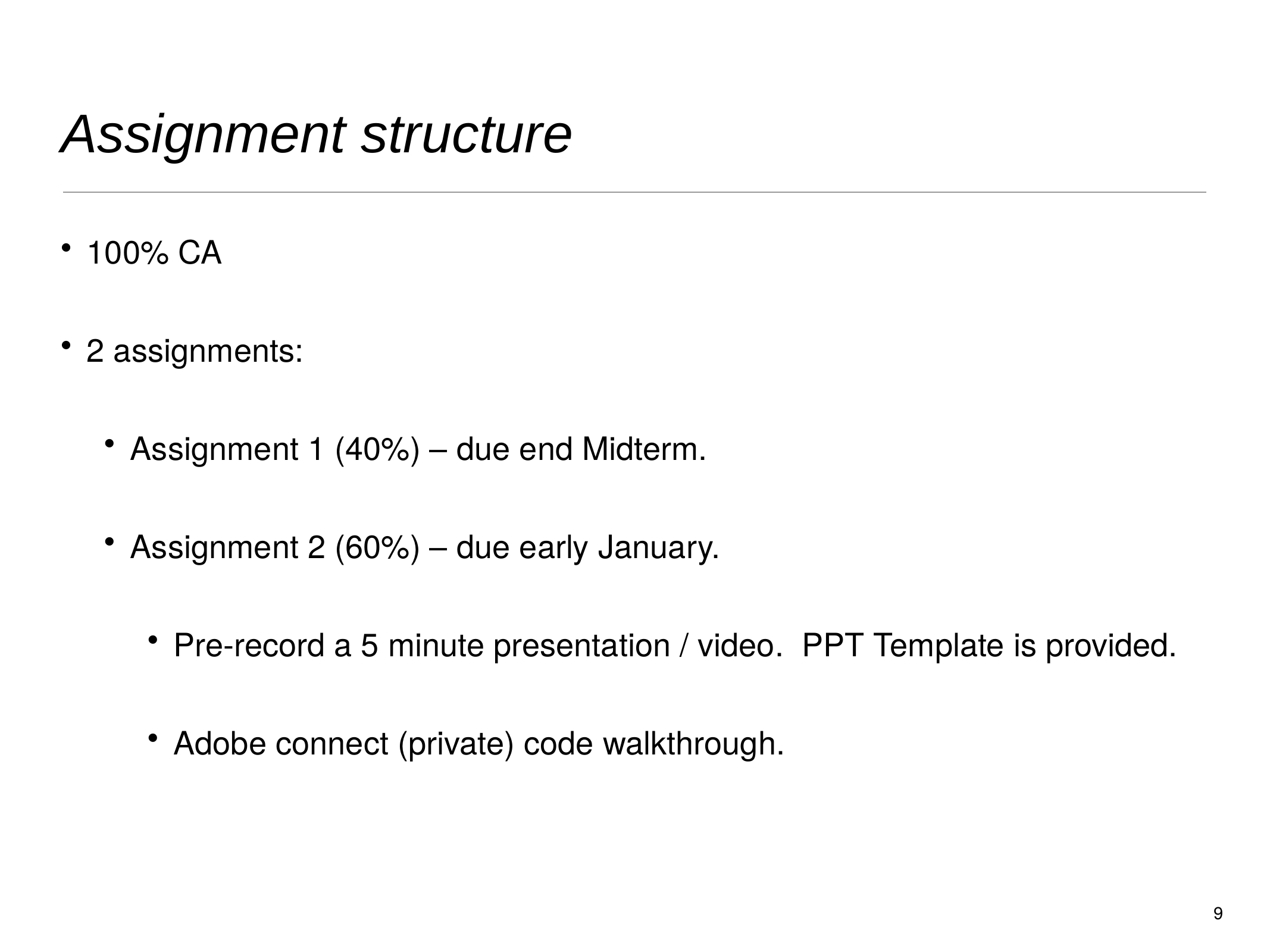

# Assignment structure
100% CA
2 assignments:
Assignment 1 (40%) – due end Midterm.
Assignment 2 (60%) – due early January.
Pre-record a 5 minute presentation / video.  PPT Template is provided.
Adobe connect (private) code walkthrough.
9